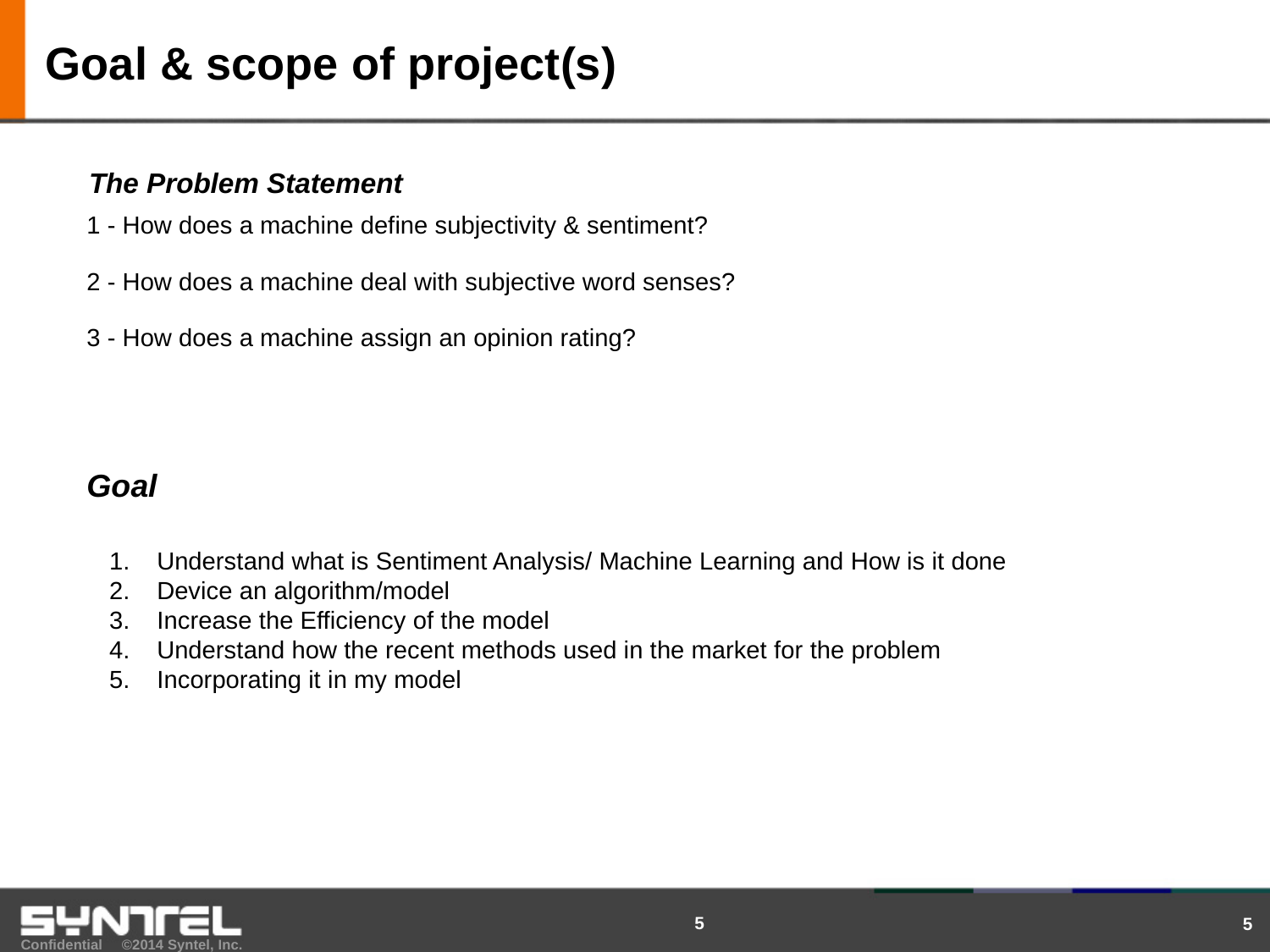

# Goal & scope of project(s)
The Problem Statement
1 - How does a machine define subjectivity & sentiment?

2 - How does a machine deal with subjective word senses?

3 - How does a machine assign an opinion rating?

Goal
Understand what is Sentiment Analysis/ Machine Learning and How is it done
Device an algorithm/model
Increase the Efficiency of the model
Understand how the recent methods used in the market for the problem
Incorporating it in my model

5
5